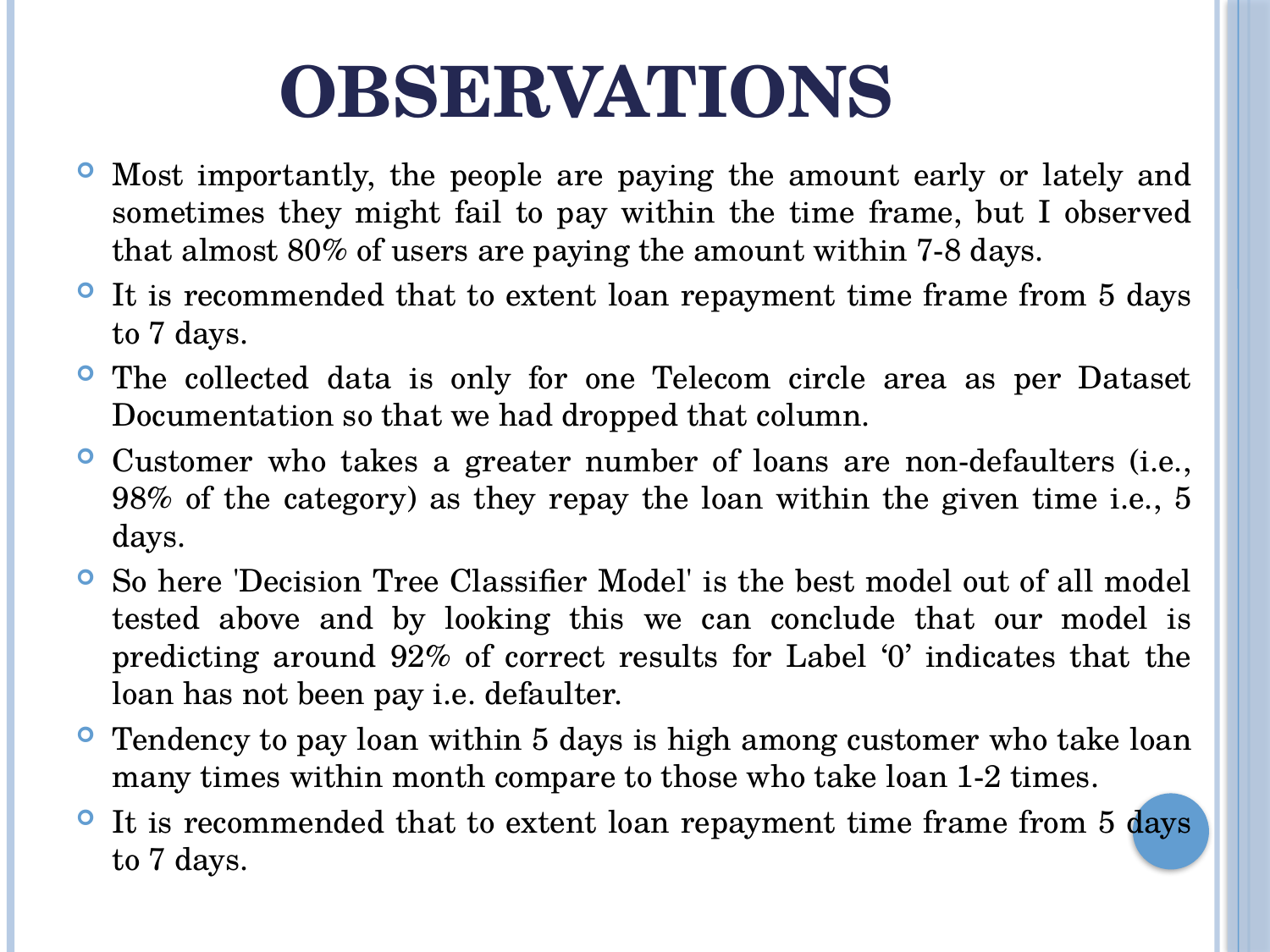

# Observations
Most importantly, the people are paying the amount early or lately and sometimes they might fail to pay within the time frame, but I observed that almost 80% of users are paying the amount within 7-8 days.
It is recommended that to extent loan repayment time frame from 5 days to 7 days.
The collected data is only for one Telecom circle area as per Dataset Documentation so that we had dropped that column.
Customer who takes a greater number of loans are non-defaulters (i.e., 98% of the category) as they repay the loan within the given time i.e., 5 days.
So here 'Decision Tree Classifier Model' is the best model out of all model tested above and by looking this we can conclude that our model is predicting around 92% of correct results for Label ‘0’ indicates that the loan has not been pay i.e. defaulter.
Tendency to pay loan within 5 days is high among customer who take loan many times within month compare to those who take loan 1-2 times.
It is recommended that to extent loan repayment time frame from 5 days to 7 days.